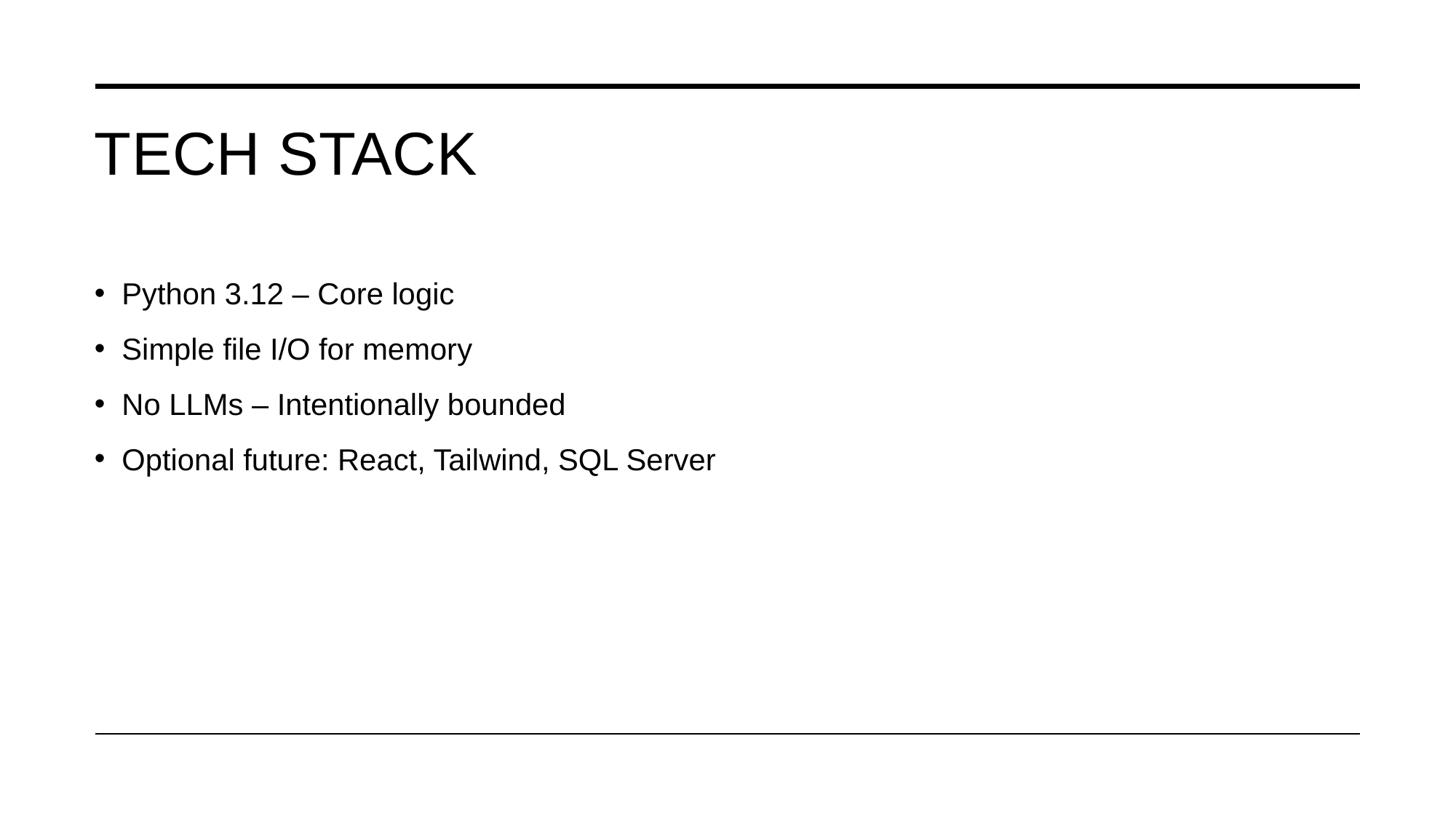

# Tech Stack
Python 3.12 – Core logic
Simple file I/O for memory
No LLMs – Intentionally bounded
Optional future: React, Tailwind, SQL Server